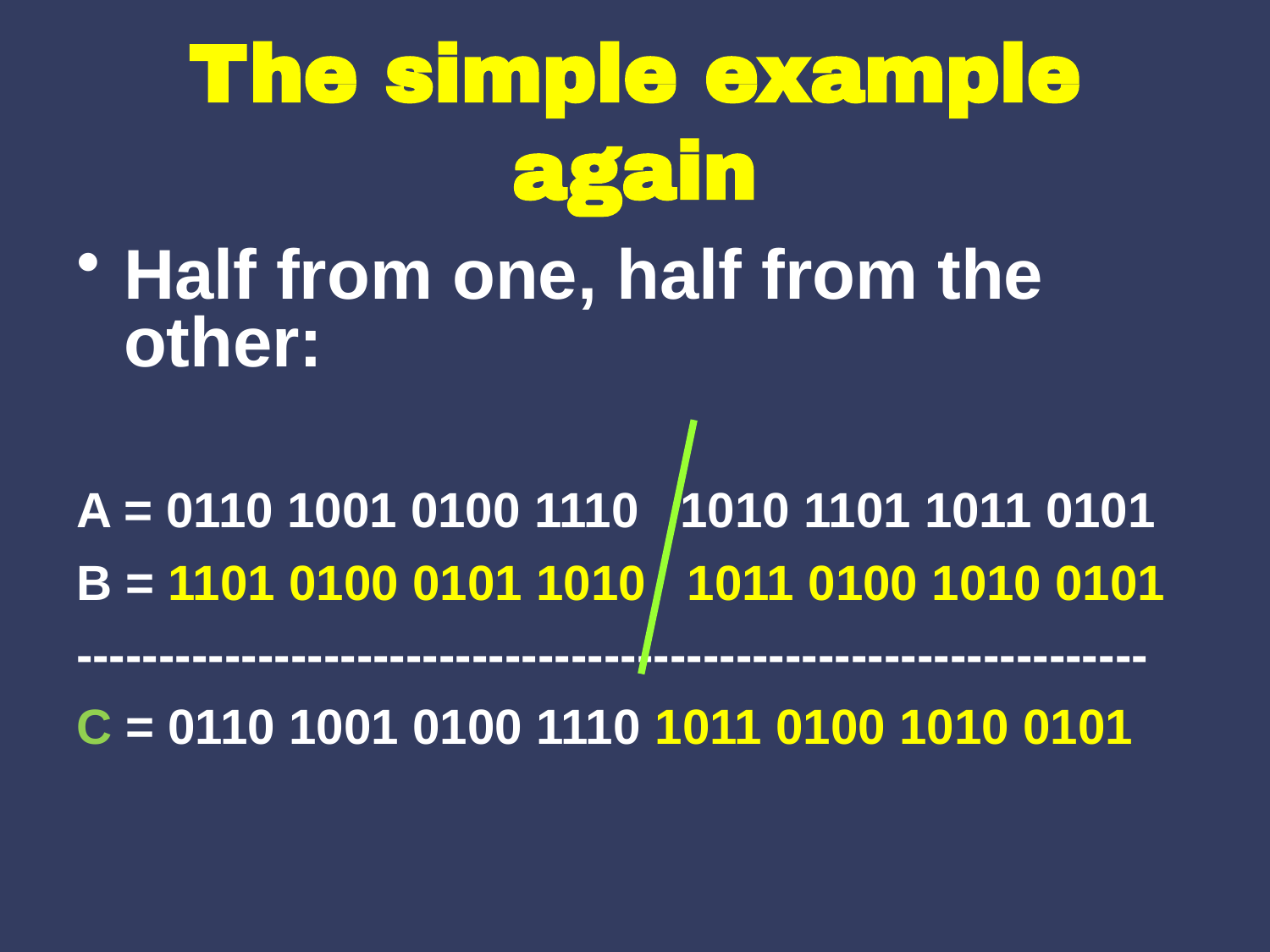

# The simple example again
Half from one, half from the other:
A = 0110 1001 0100 1110   1010 1101 1011 0101
B = 1101 0100 0101 1010   1011 0100 1010 0101
-----------------------------------------------------------------
C = 0110 1001 0100 1110 1011 0100 1010 0101